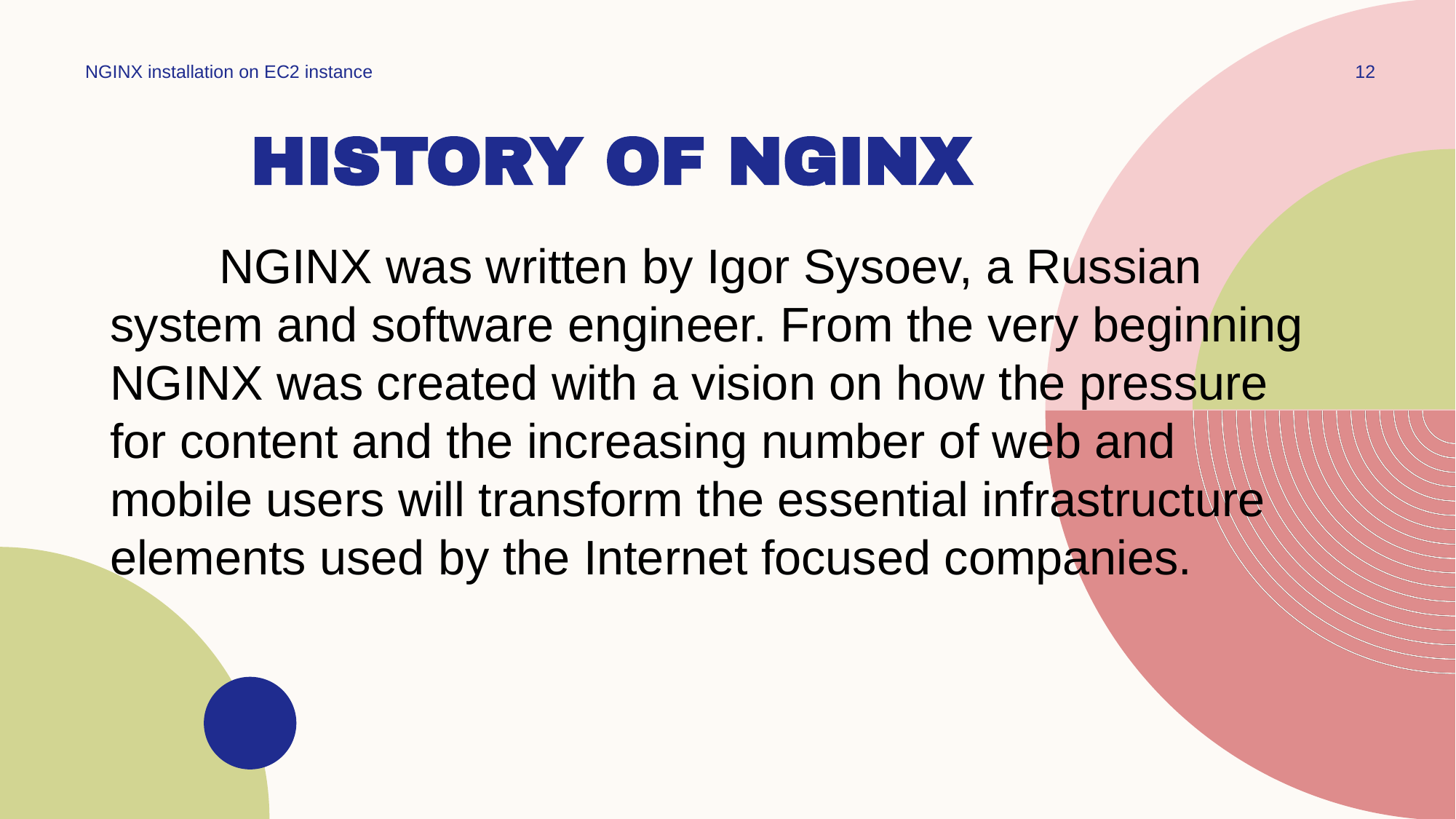

NGINX installation on EC2 instance
12
# History of NGINX
	NGINX was written by Igor Sysoev, a Russian system and software engineer. From the very beginning NGINX was created with a vision on how the pressure for content and the increasing number of web and mobile users will transform the essential infrastructure elements used by the Internet focused companies.